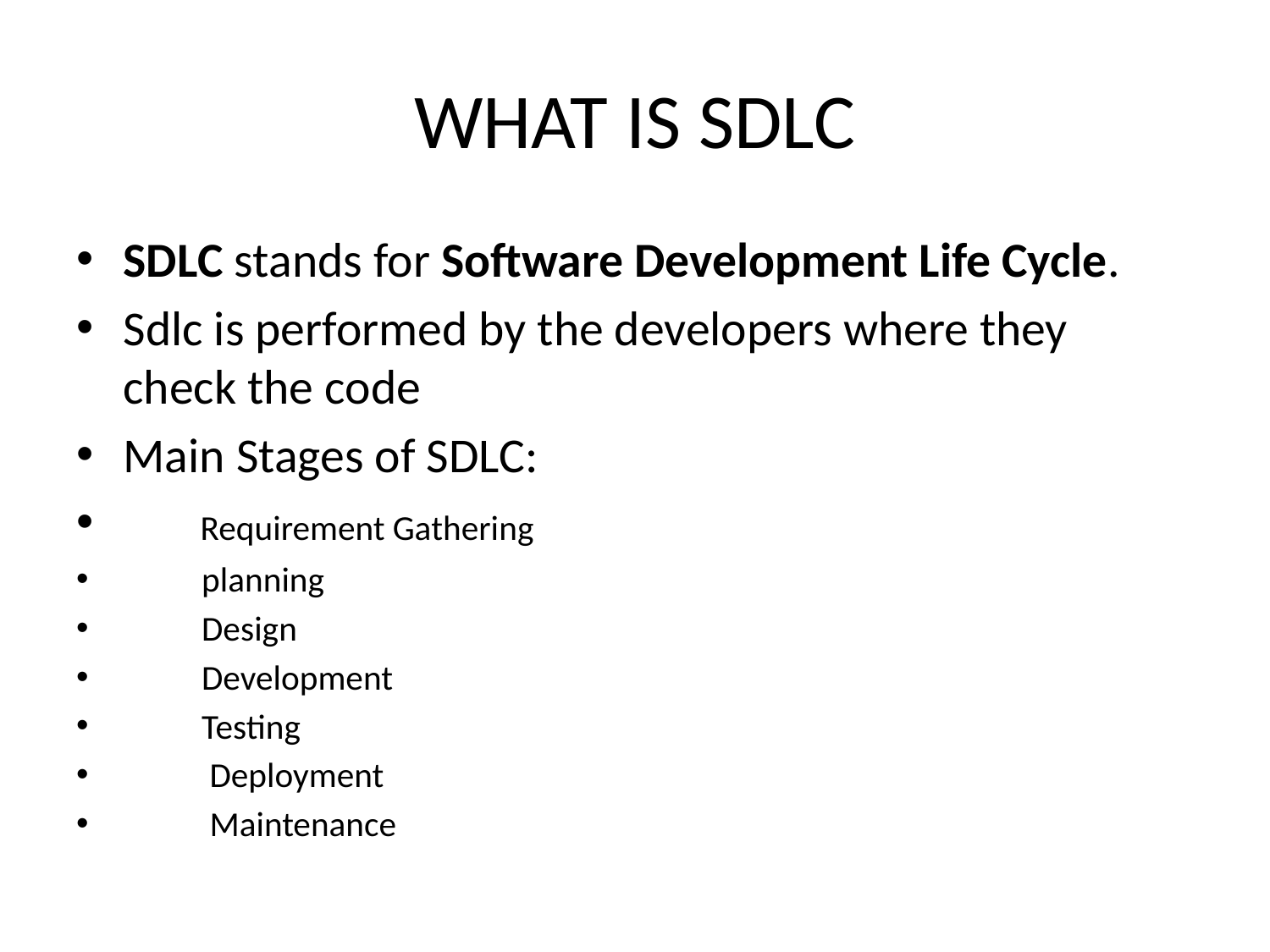

# WHAT IS SDLC
SDLC stands for Software Development Life Cycle.
Sdlc is performed by the developers where they check the code
Main Stages of SDLC:
       Requirement Gathering
          planning
          Design
          Development
          Testing
           Deployment
           Maintenance